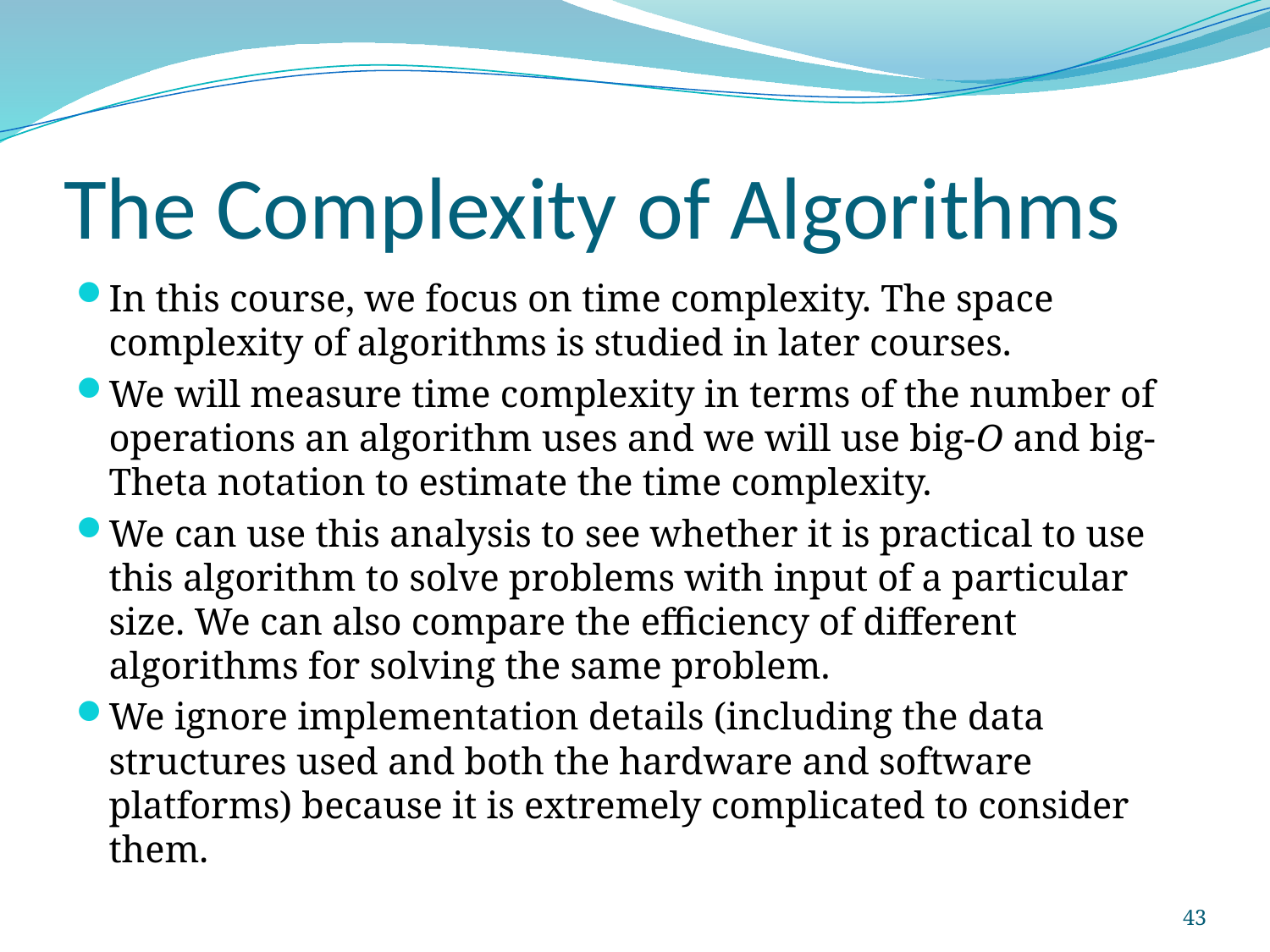

# The Complexity of Algorithms
In this course, we focus on time complexity. The space complexity of algorithms is studied in later courses.
We will measure time complexity in terms of the number of operations an algorithm uses and we will use big-O and big-Theta notation to estimate the time complexity.
We can use this analysis to see whether it is practical to use this algorithm to solve problems with input of a particular size. We can also compare the efficiency of different algorithms for solving the same problem.
We ignore implementation details (including the data structures used and both the hardware and software platforms) because it is extremely complicated to consider them.
43